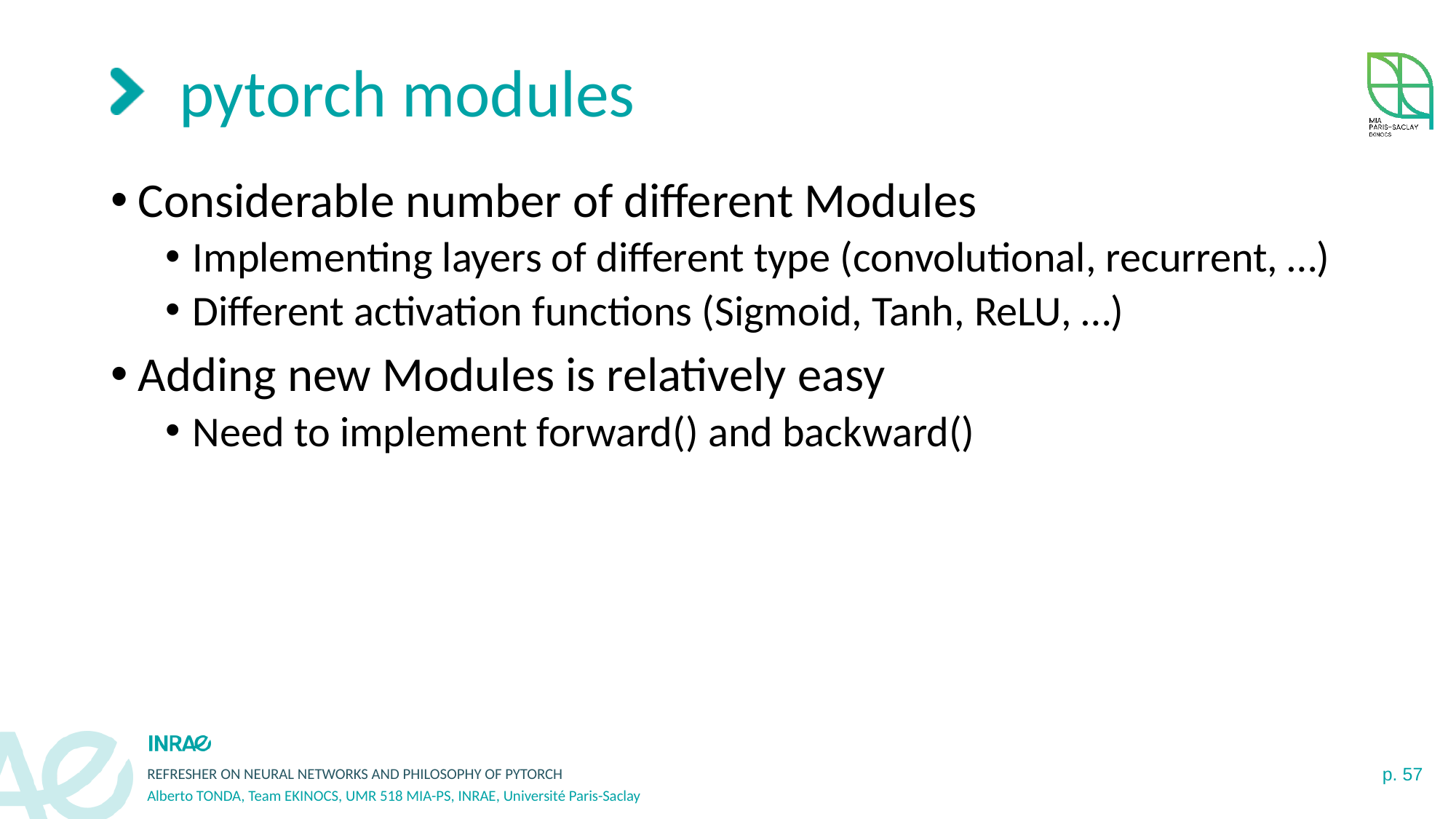

# pytorch modules
Considerable number of different Modules
Implementing layers of different type (convolutional, recurrent, …)
Different activation functions (Sigmoid, Tanh, ReLU, …)
Adding new Modules is relatively easy
Need to implement forward() and backward()